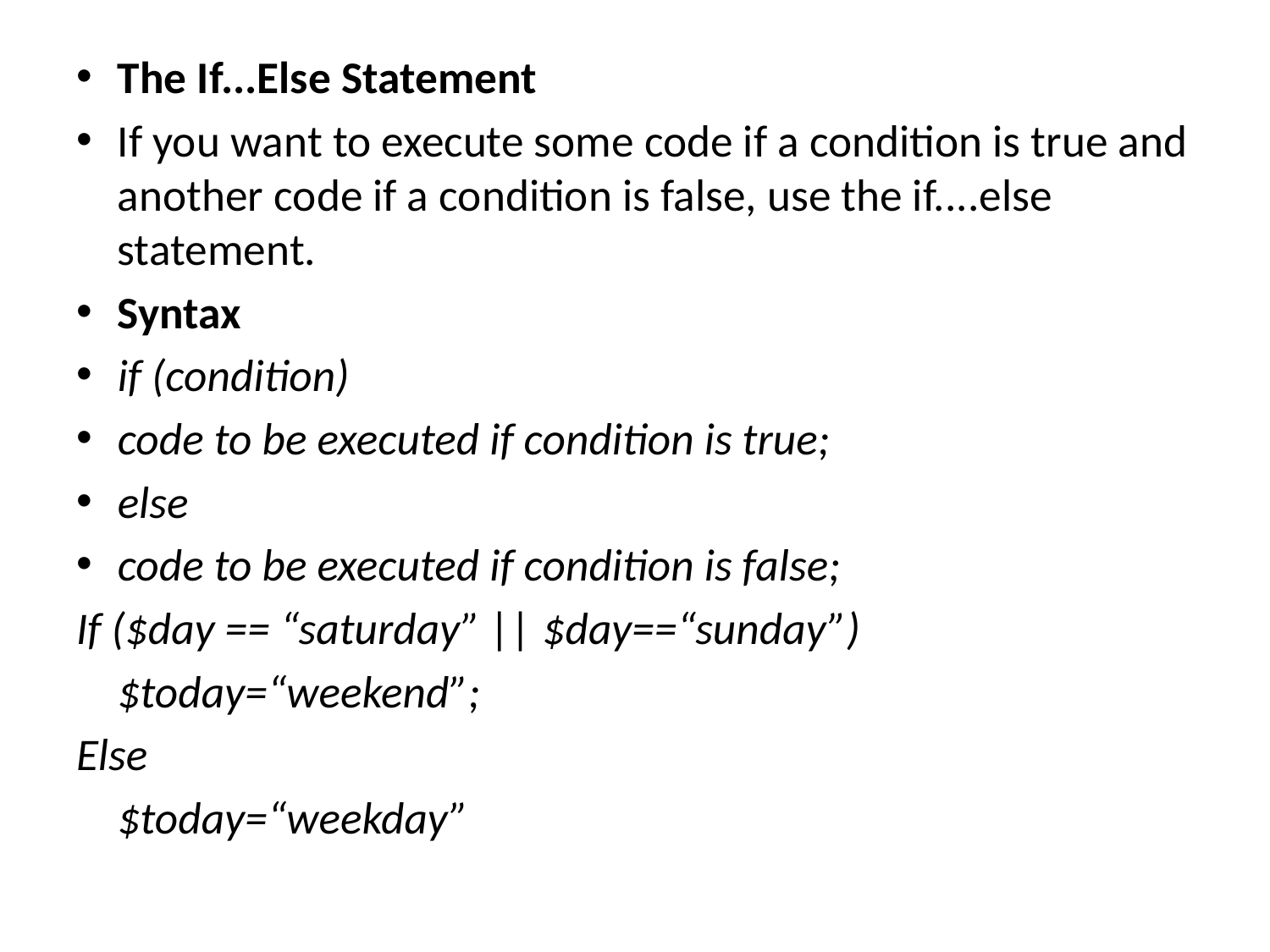

The If...Else Statement
If you want to execute some code if a condition is true and another code if a condition is false, use the if....else statement.
Syntax
if (condition)
code to be executed if condition is true;
else
code to be executed if condition is false;
If ($day == “saturday” || $day==“sunday”)
	$today=“weekend”;
Else
	$today=“weekday”